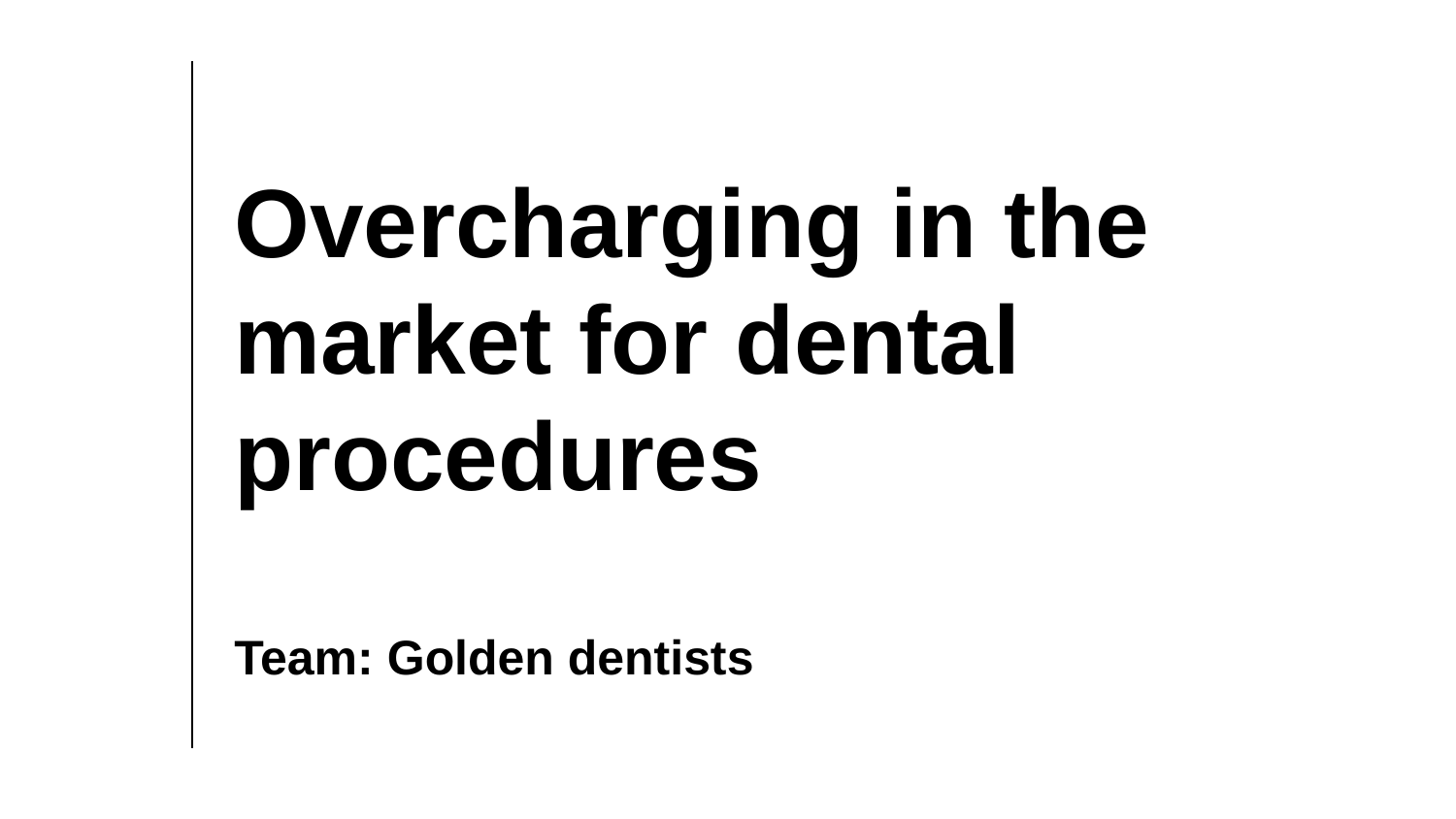

# Overcharging in the market for dental procedures

Team: Golden dentists